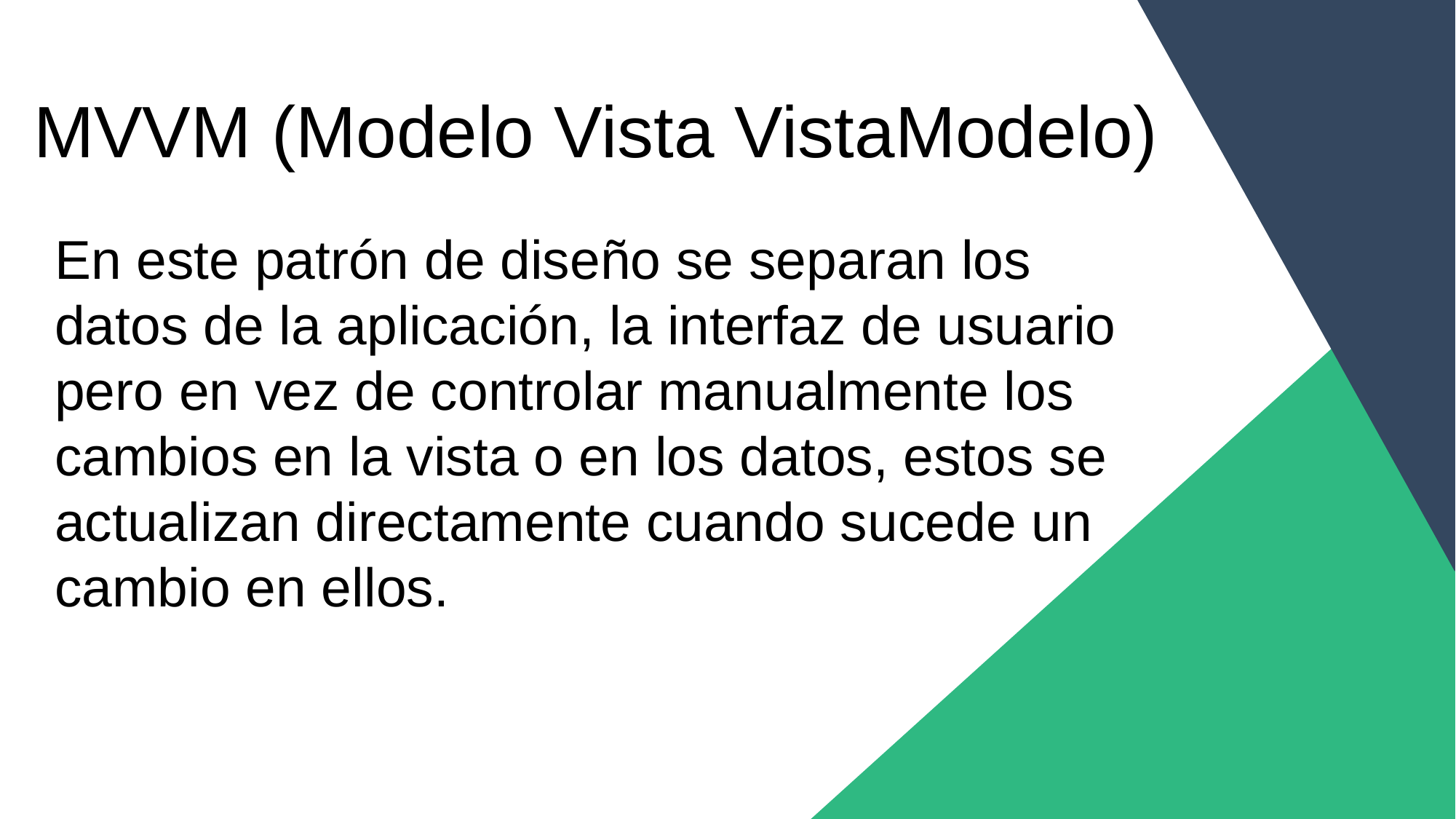

MVVM (Modelo Vista VistaModelo)
En este patrón de diseño se separan los datos de la aplicación, la interfaz de usuario pero en vez de controlar manualmente los cambios en la vista o en los datos, estos se actualizan directamente cuando sucede un cambio en ellos.